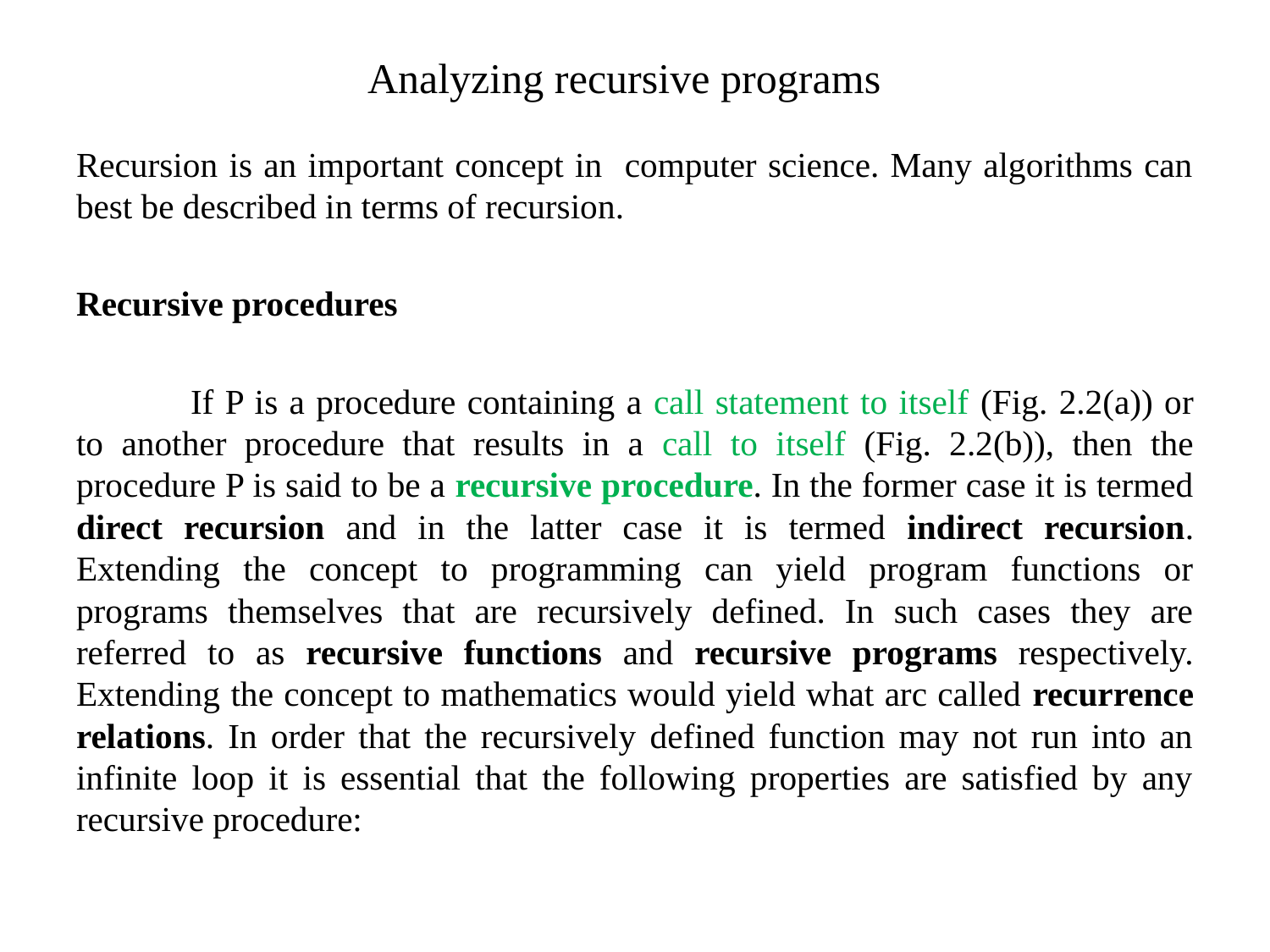

# Analyzing recursive programs
Recursion is an important concept in  computer science. Many algorithms can best be described in terms of recursion.

Recursive procedures

	If P is a procedure containing a call statement to itself (Fig. 2.2(a)) or to another procedure that results in a call to itself (Fig. 2.2(b)), then the procedure P is said to be a recursive procedure. In the former case it is termed direct recursion and in the latter case it is termed indirect recursion. Extending the concept to programming can yield program functions or programs themselves that are recursively defined. In such cases they are referred to as recursive functions and recursive programs respectively. Extending the concept to mathematics would yield what arc called recurrence relations. In order that the recursively defined function may not run into an infinite loop it is essential that the following properties are satisfied by any recursive procedure: